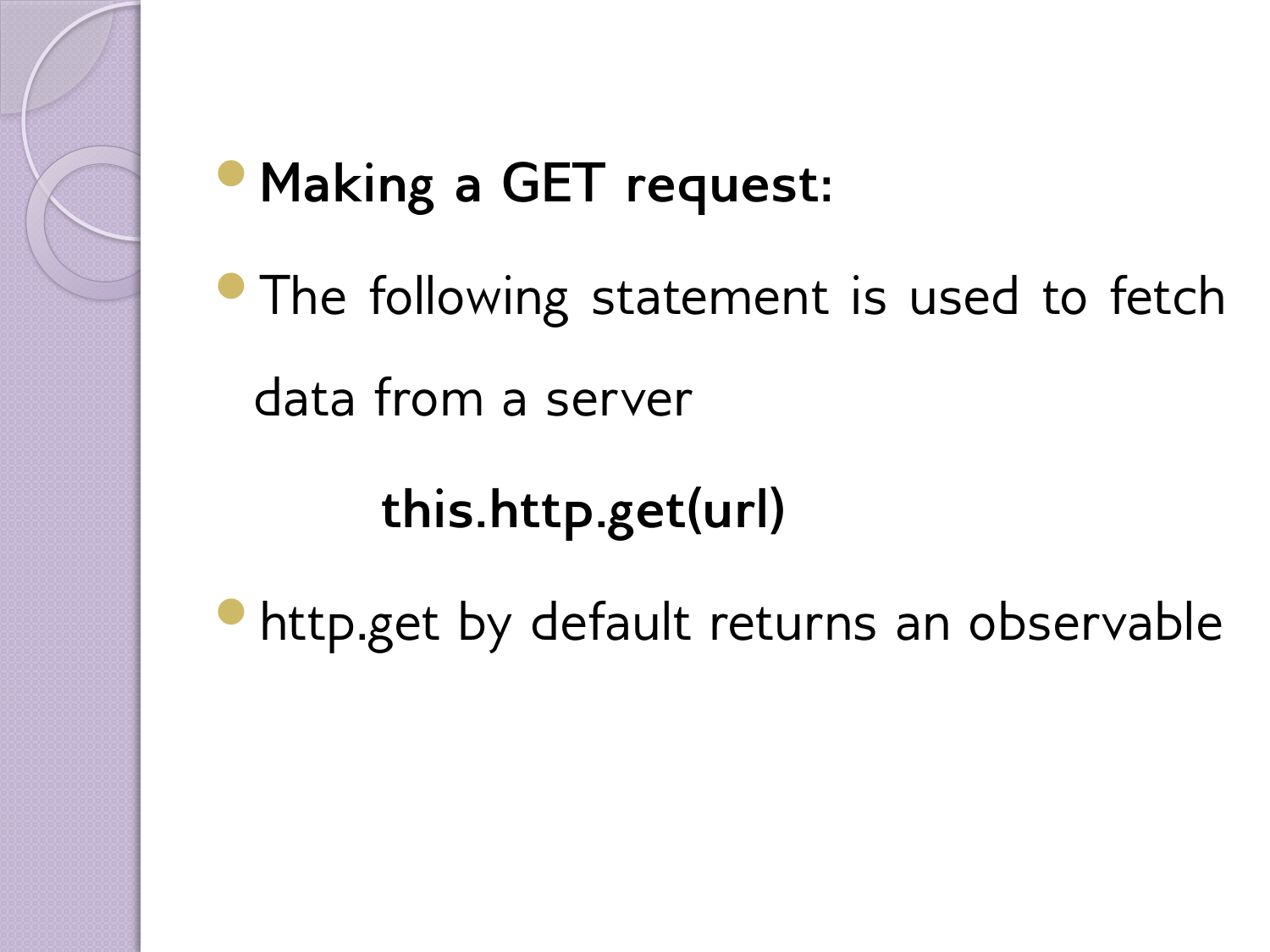

Making a GET request:
The following statement is used to fetch data from a server
		this.http.get(url)
http.get by default returns an observable